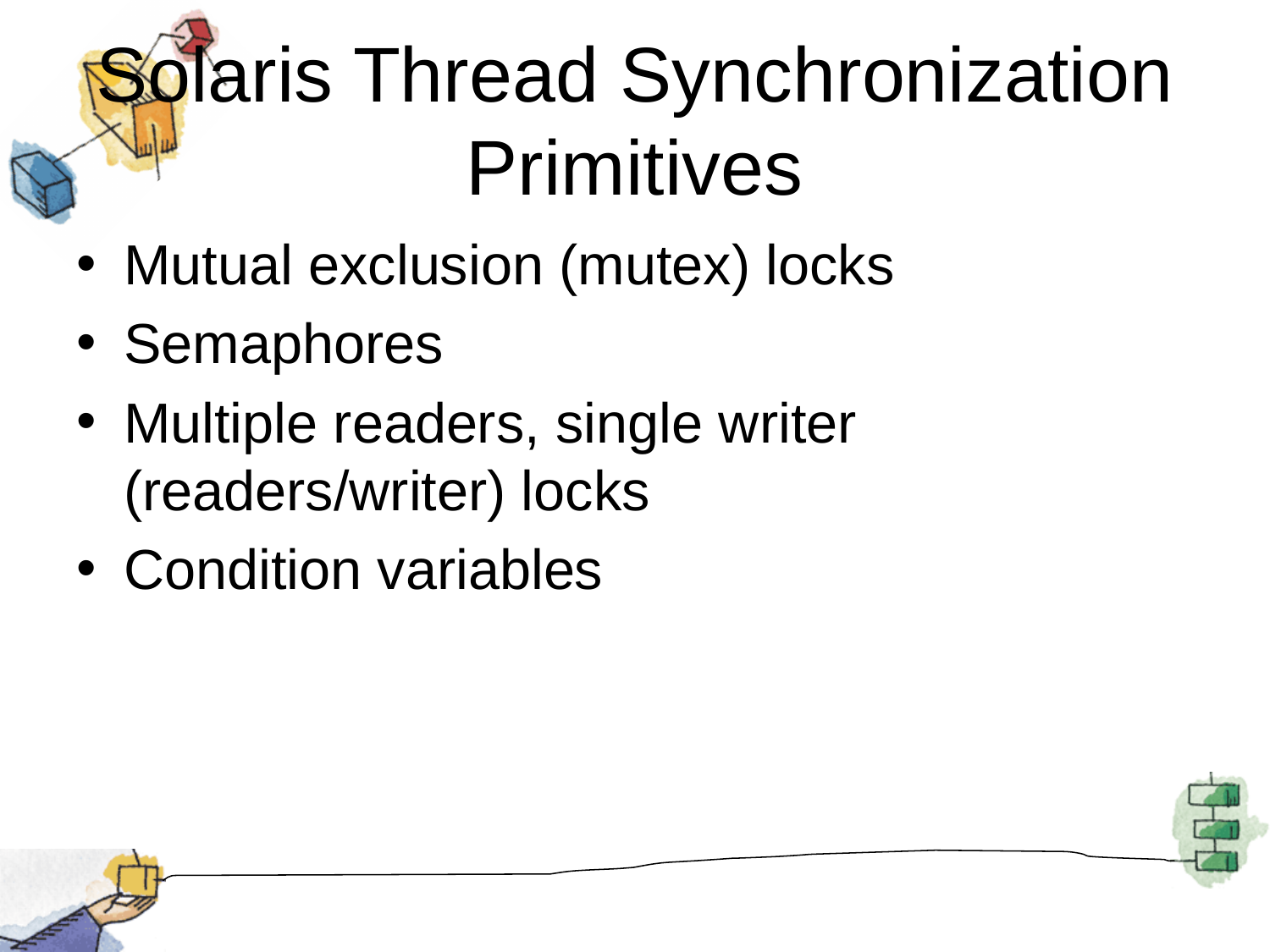

# Solaris Thread Synchronization Primitives
Mutual exclusion (mutex) locks
Semaphores
Multiple readers, single writer (readers/writer) locks
Condition variables